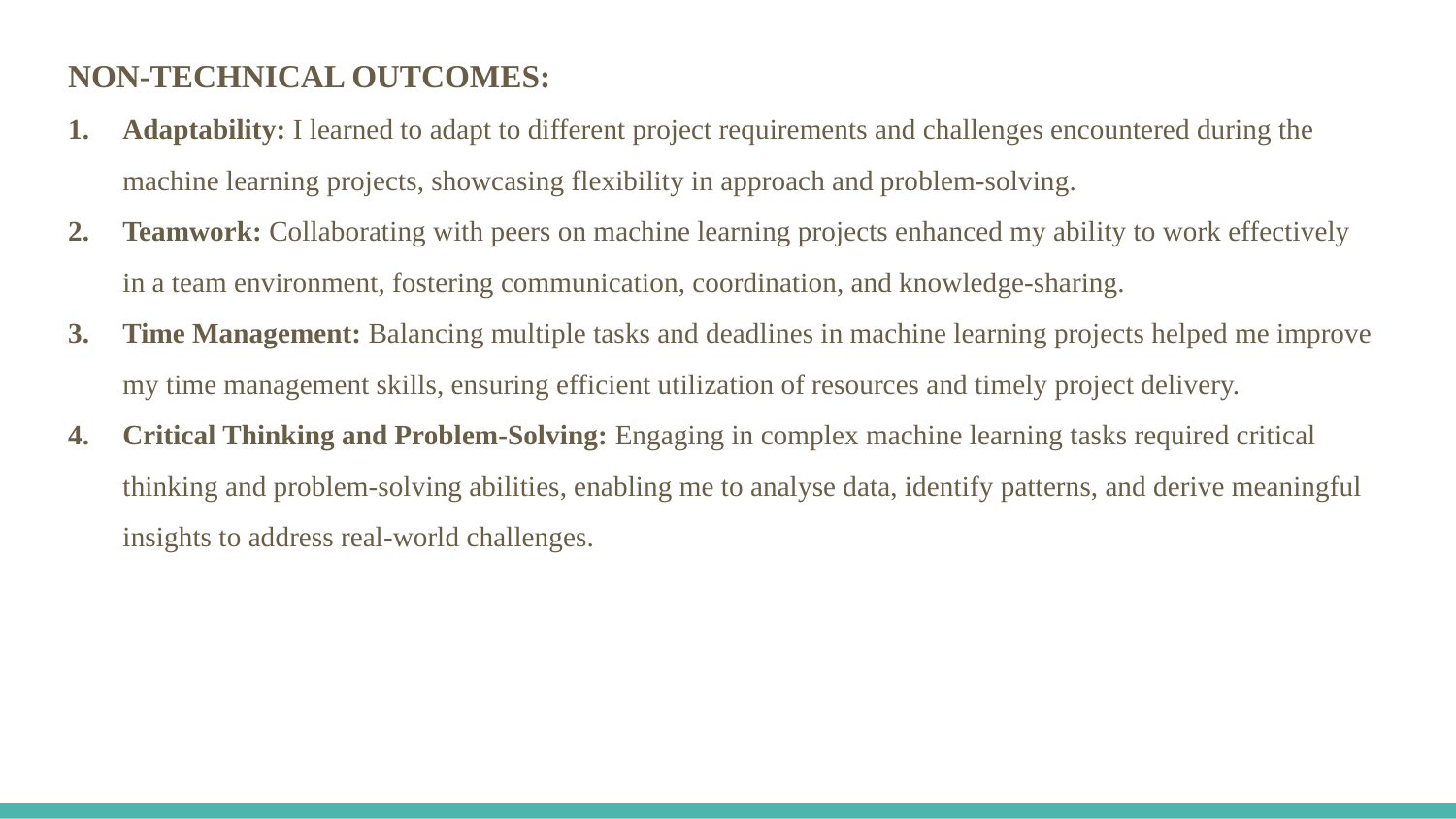

NON-TECHNICAL OUTCOMES:
Adaptability: I learned to adapt to different project requirements and challenges encountered during the machine learning projects, showcasing flexibility in approach and problem-solving.
Teamwork: Collaborating with peers on machine learning projects enhanced my ability to work effectively in a team environment, fostering communication, coordination, and knowledge-sharing.
Time Management: Balancing multiple tasks and deadlines in machine learning projects helped me improve my time management skills, ensuring efficient utilization of resources and timely project delivery.
Critical Thinking and Problem-Solving: Engaging in complex machine learning tasks required critical thinking and problem-solving abilities, enabling me to analyse data, identify patterns, and derive meaningful insights to address real-world challenges.